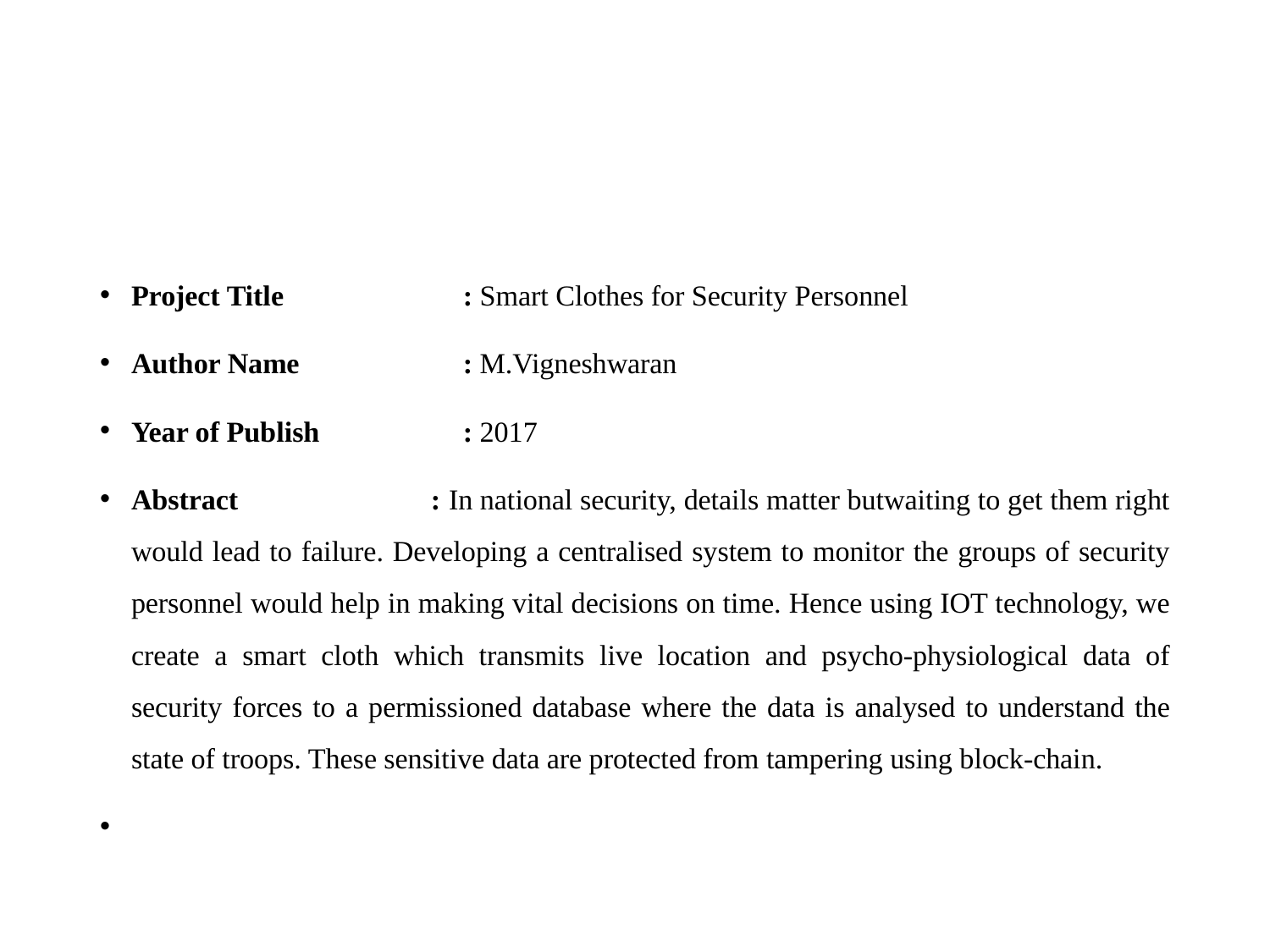

#
Project Title	              : Smart Clothes for Security Personnel
Author Name	              : M.Vigneshwaran
Year of Publish	              : 2017
Abstract                          : In national security, details matter butwaiting to get them right would lead to failure. Developing a centralised system to monitor the groups of security personnel would help in making vital decisions on time. Hence using IOT technology, we create a smart cloth which transmits live location and psycho-physiological data of security forces to a permissioned database where the data is analysed to understand the state of troops. These sensitive data are protected from tampering using block-chain.